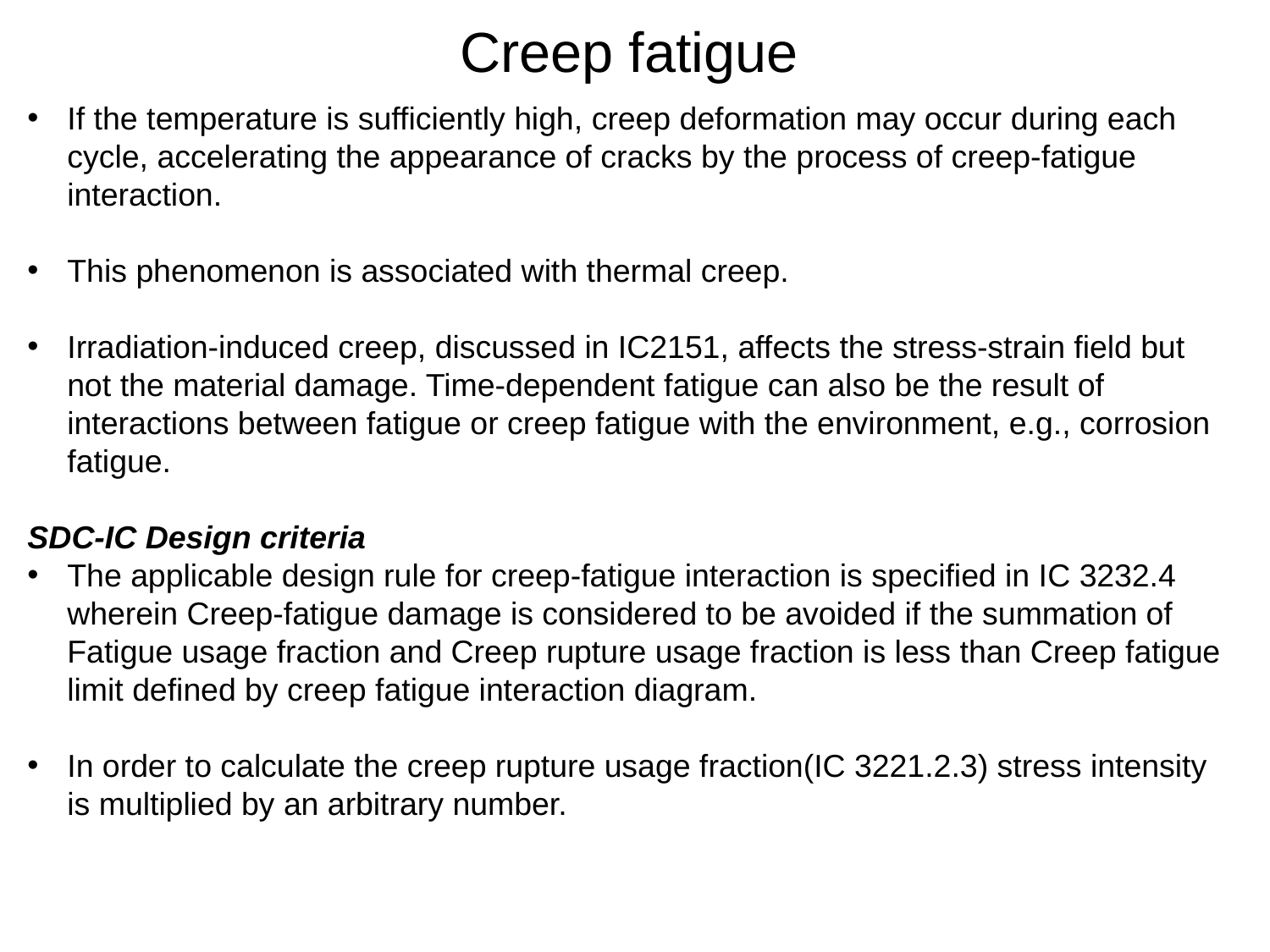

Creep fatigue
If the temperature is sufficiently high, creep deformation may occur during each cycle, accelerating the appearance of cracks by the process of creep-fatigue interaction.

This phenomenon is associated with thermal creep.

Irradiation-induced creep, discussed in IC2151, affects the stress-strain field but not the material damage. Time-dependent fatigue can also be the result of interactions between fatigue or creep fatigue with the environment, e.g., corrosion fatigue.

SDC-IC Design criteria
The applicable design rule for creep-fatigue interaction is specified in IC 3232.4 wherein Creep-fatigue damage is considered to be avoided if the summation of Fatigue usage fraction and Creep rupture usage fraction is less than Creep fatigue limit defined by creep fatigue interaction diagram.

In order to calculate the creep rupture usage fraction(IC 3221.2.3) stress intensity is multiplied by an arbitrary number.